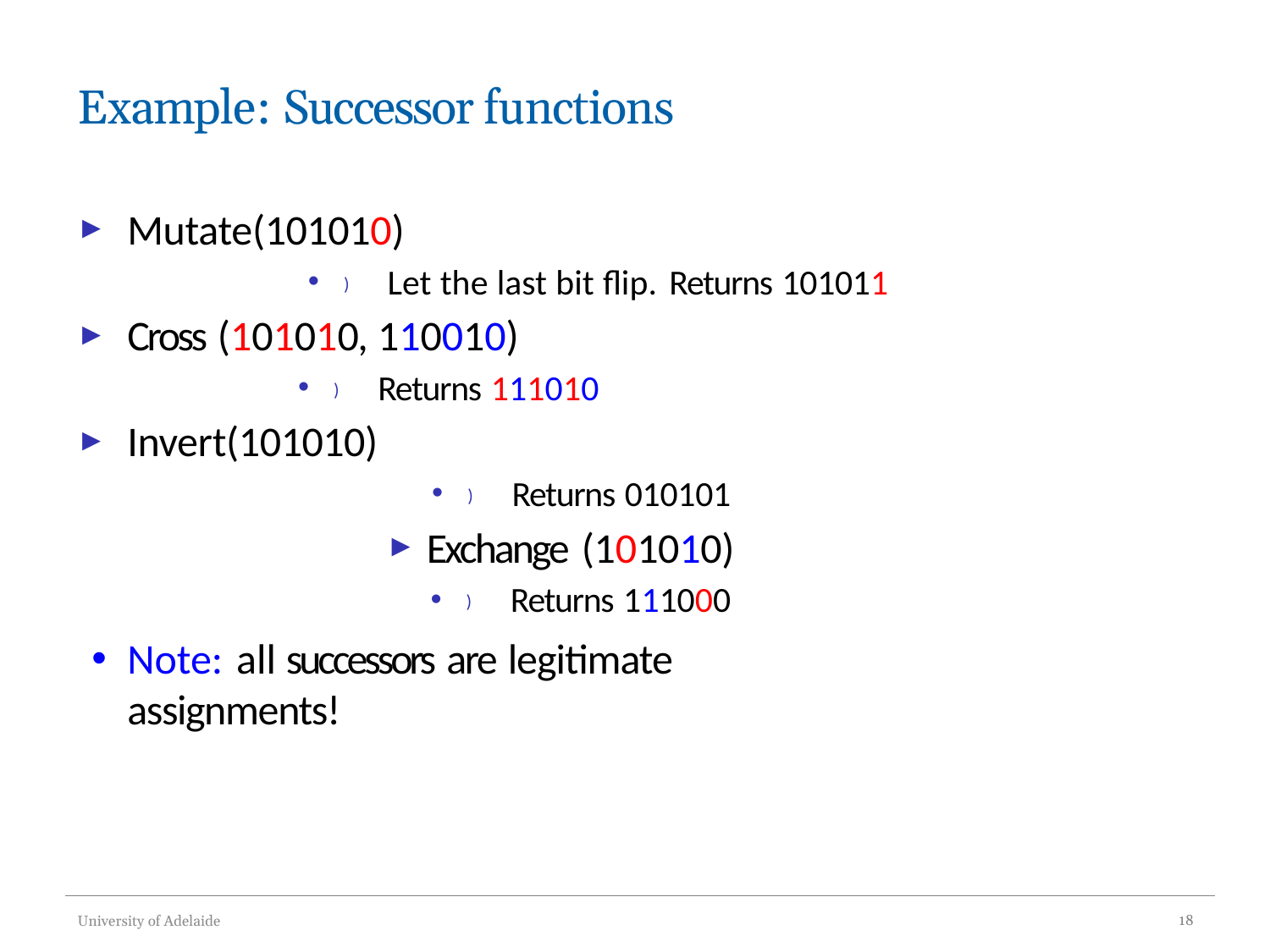

# Example: Successor functions
Mutate(101010)
) Let the last bit flip. Returns 101011
Cross (101010, 110010)
) Returns 111010
Invert(101010)
) Returns 010101
Exchange (101010)
) Returns 111000
Note: all successors are legitimate assignments!

University of Adelaide
18